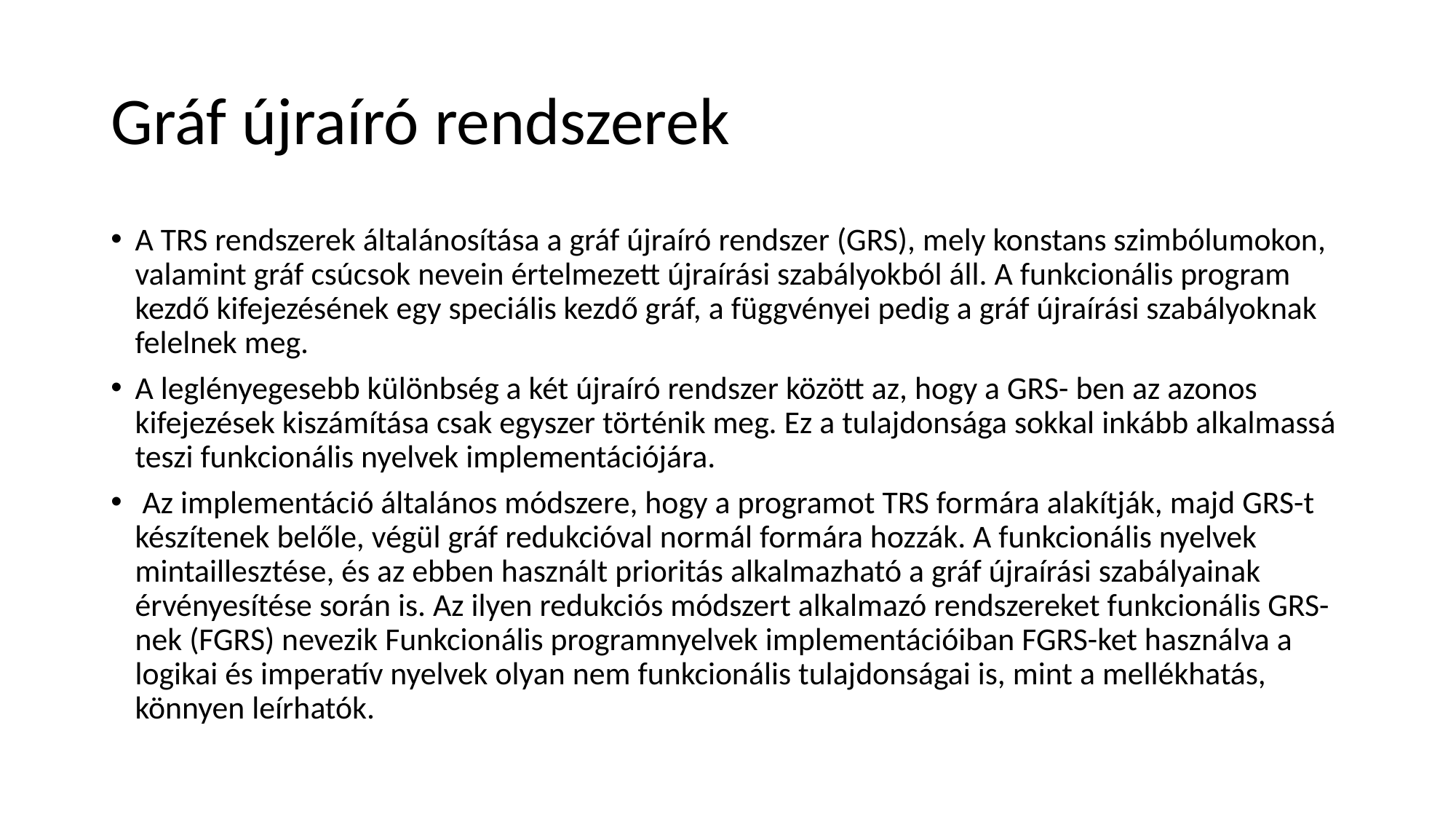

# Gráf újraíró rendszerek
A TRS rendszerek általánosítása a gráf újraíró rendszer (GRS), mely konstans szimbólumokon, valamint gráf csúcsok nevein értelmezett újraírási szabályokból áll. A funkcionális program kezdő kifejezésének egy speciális kezdő gráf, a függvényei pedig a gráf újraírási szabályoknak felelnek meg.
A leglényegesebb különbség a két újraíró rendszer között az, hogy a GRS- ben az azonos kifejezések kiszámítása csak egyszer történik meg. Ez a tulajdonsága sokkal inkább alkalmassá teszi funkcionális nyelvek implementációjára.
 Az implementáció általános módszere, hogy a programot TRS formára alakítják, majd GRS-t készítenek belőle, végül gráf redukcióval normál formára hozzák. A funkcionális nyelvek mintaillesztése, és az ebben használt prioritás alkalmazható a gráf újraírási szabályainak érvényesítése során is. Az ilyen redukciós módszert alkalmazó rendszereket funkcionális GRS-nek (FGRS) nevezik Funkcionális programnyelvek implementációiban FGRS-ket használva a logikai és imperatív nyelvek olyan nem funkcionális tulajdonságai is, mint a mellékhatás, könnyen leírhatók.